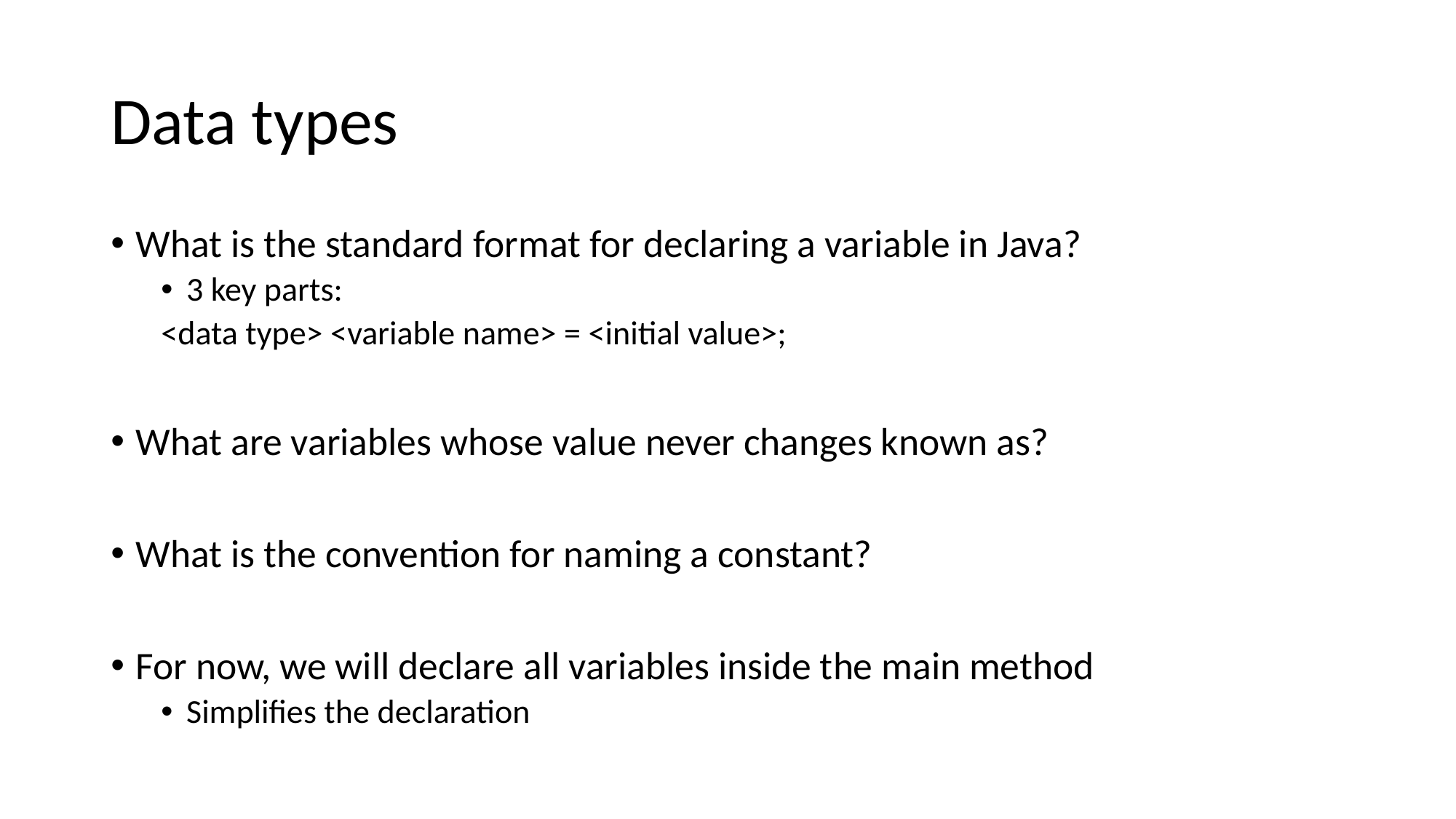

# Data types
What is the standard format for declaring a variable in Java?
3 key parts:
	<data type> <variable name> = <initial value>;

What are variables whose value never changes known as?

What is the convention for naming a constant?

For now, we will declare all variables inside the main method
Simplifies the declaration